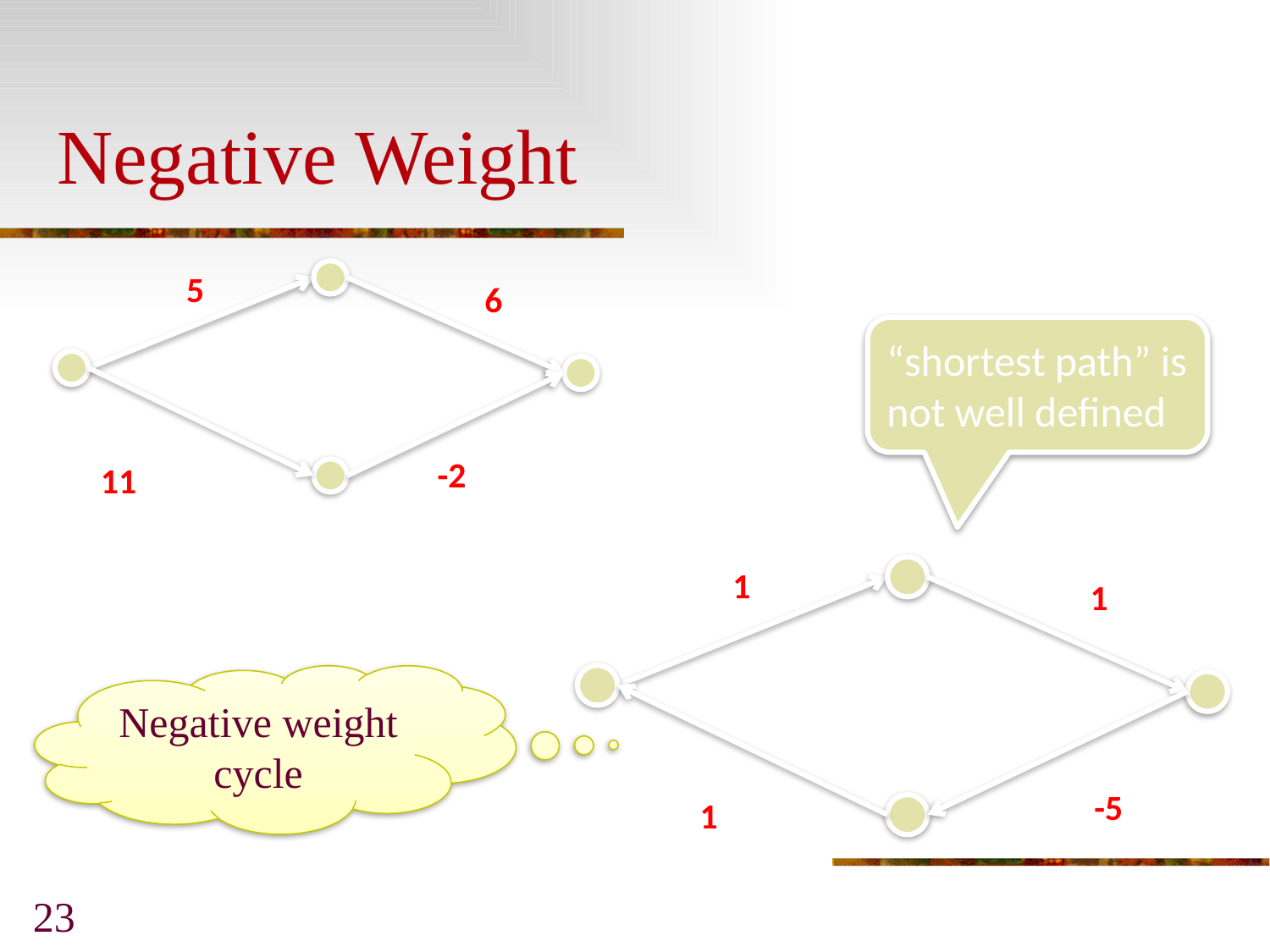

# Negative Weight
5

6

-2
11

“shortest path” is not well defined
1

1

-5
1

Negative weight cycle
23